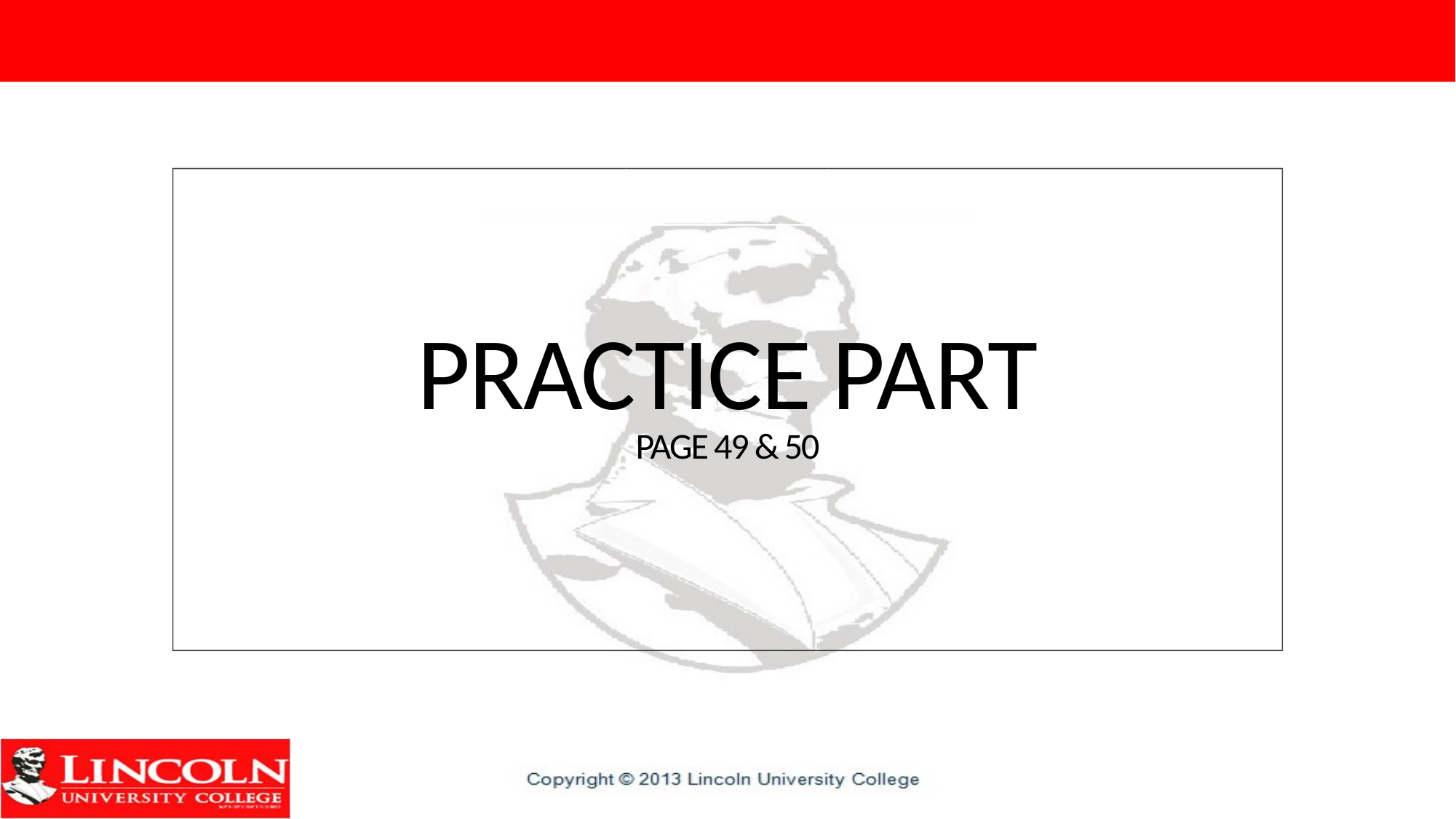

# Practice Part page 49 & 50